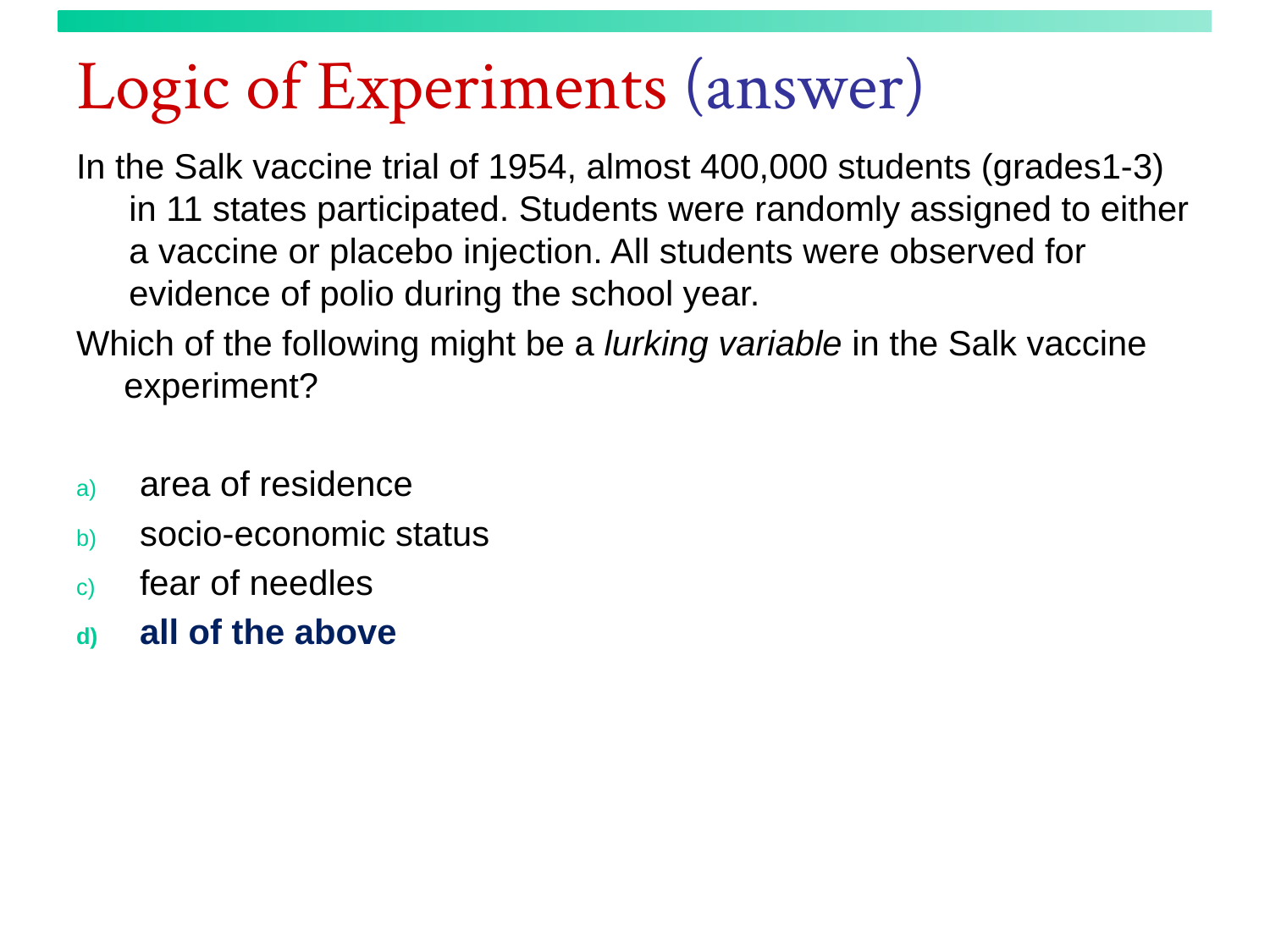

# Logic of Experiments (answer)
In the Salk vaccine trial of 1954, almost 400,000 students (grades1-3) in 11 states participated. Students were randomly assigned to either a vaccine or placebo injection. All students were observed for evidence of polio during the school year.
Which of the following might be a lurking variable in the Salk vaccine experiment?

area of residence
socio-economic status
fear of needles
all of the above